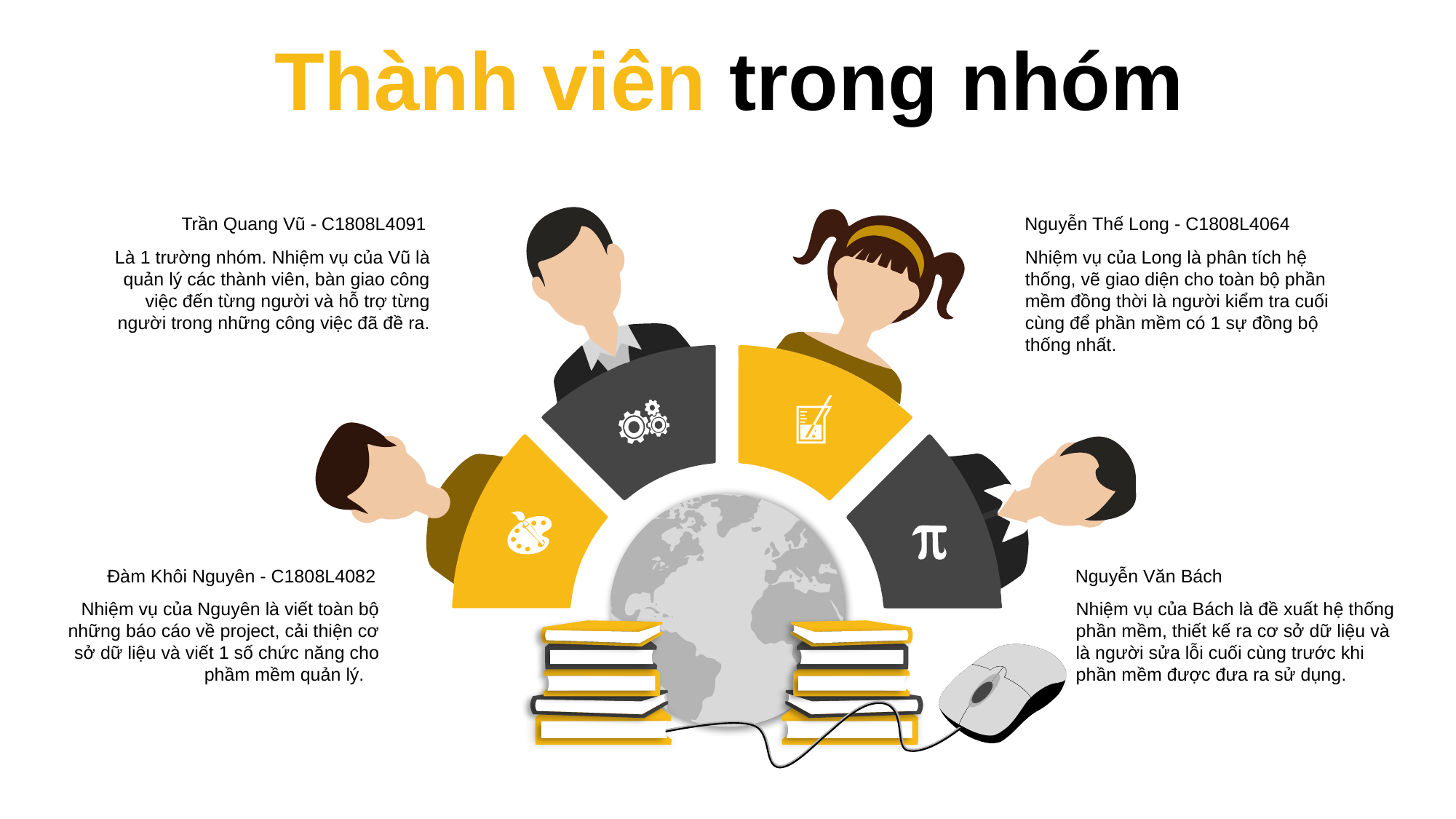

Thành viên trong nhóm
Trần Quang Vũ - C1808L4091
Là 1 trường nhóm. Nhiệm vụ của Vũ là quản lý các thành viên, bàn giao công việc đến từng người và hỗ trợ từng người trong những công việc đã đề ra.
Nguyễn Thế Long - C1808L4064
Nhiệm vụ của Long là phân tích hệ thống, vẽ giao diện cho toàn bộ phần mềm đồng thời là người kiểm tra cuối cùng để phần mềm có 1 sự đồng bộ thống nhất.

Đàm Khôi Nguyên - C1808L4082
Nhiệm vụ của Nguyên là viết toàn bộ những báo cáo về project, cải thiện cơ sở dữ liệu và viết 1 số chức năng cho phầm mềm quản lý.
Nguyễn Văn Bách
Nhiệm vụ của Bách là đề xuất hệ thống phần mềm, thiết kế ra cơ sở dữ liệu và là người sửa lỗi cuối cùng trước khi phần mềm được đưa ra sử dụng.